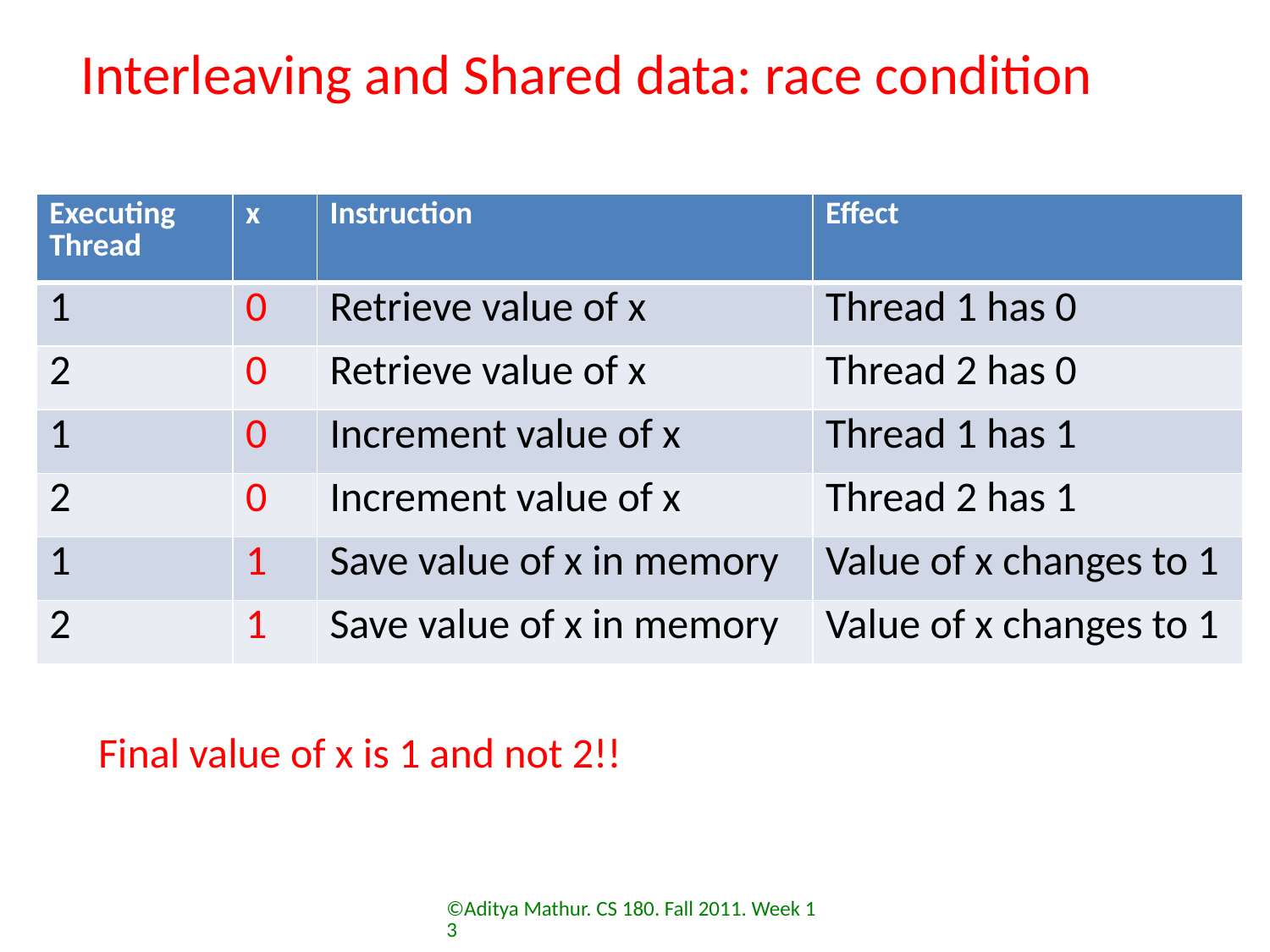

Interleaving and Shared data: race condition
| Executing Thread | x | Instruction | Effect |
| --- | --- | --- | --- |
| 1 | 0 | Retrieve value of x | Thread 1 has 0 |
| 2 | 0 | Retrieve value of x | Thread 2 has 0 |
| 1 | 0 | Increment value of x | Thread 1 has 1 |
| 2 | 0 | Increment value of x | Thread 2 has 1 |
| 1 | 1 | Save value of x in memory | Value of x changes to 1 |
| 2 | 1 | Save value of x in memory | Value of x changes to 1 |
Final value of x is 1 and not 2!!
©Aditya Mathur. CS 180. Fall 2011. Week 13